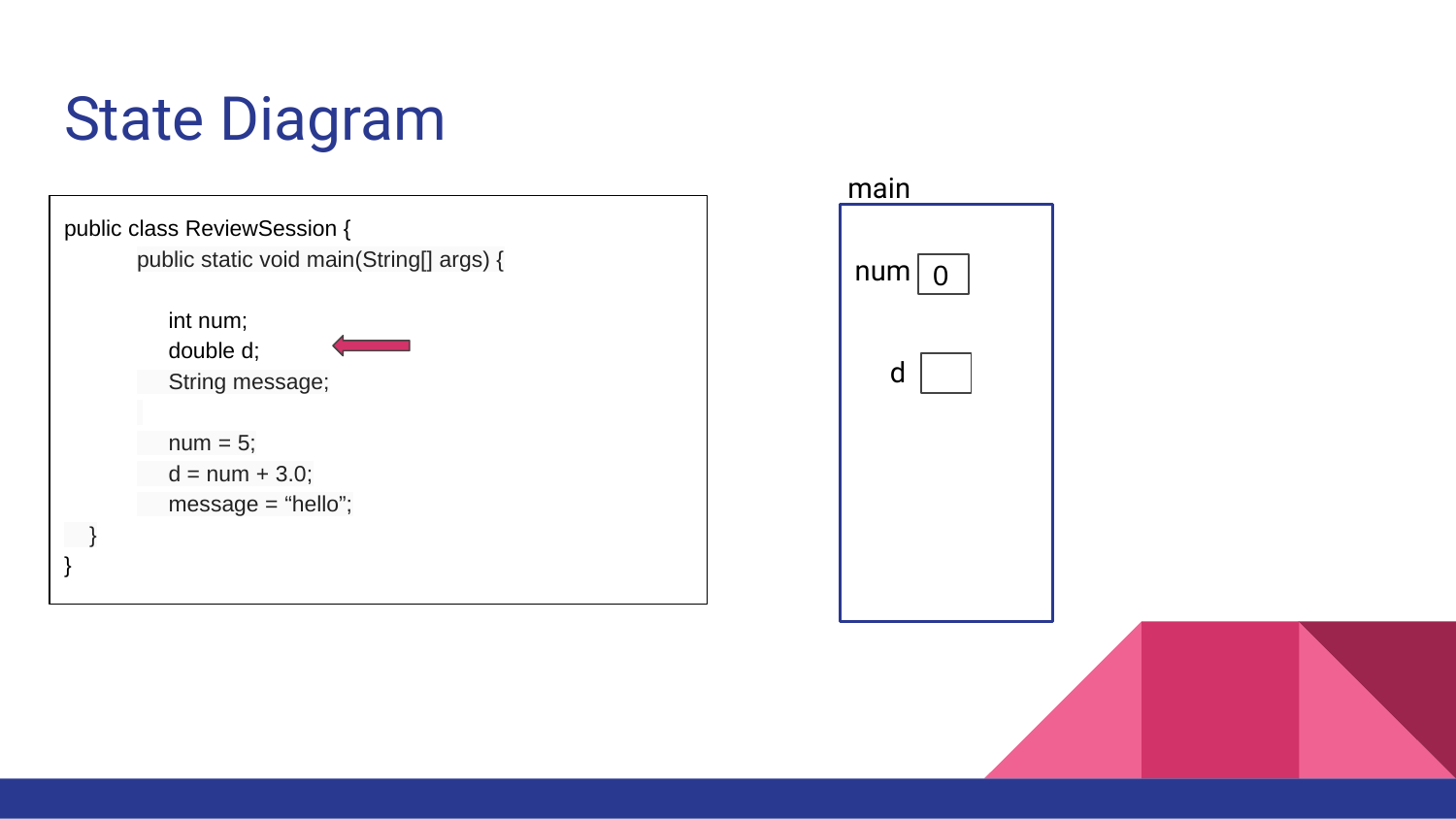

# State Diagram
main
public class ReviewSession {
public static void main(String[] args) {
     int num;
     double d;
     String message;

     num = 5;
     d = num + 3.0;
     message = “hello”;
    }
}

num

     d
0